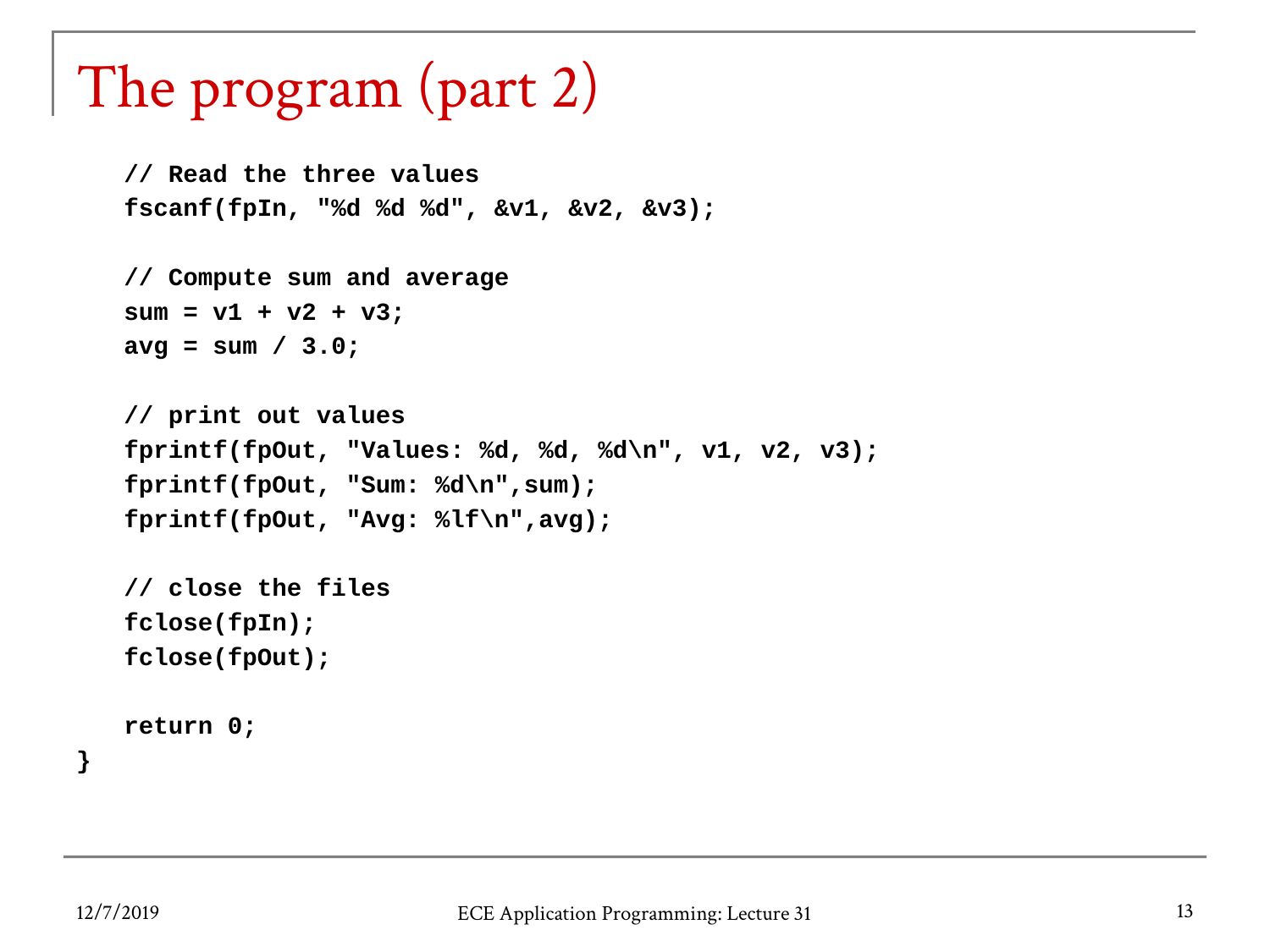

# The program (part 2)

	// Read the three values
	fscanf(fpIn, "%d %d %d", &v1, &v2, &v3);

	// Compute sum and average
	sum = v1 + v2 + v3;
	avg = sum / 3.0;

	// print out values
	fprintf(fpOut, "Values: %d, %d, %d\n", v1, v2, v3);
	fprintf(fpOut, "Sum: %d\n",sum);
	fprintf(fpOut, "Avg: %lf\n",avg);

	// close the files
	fclose(fpIn);
	fclose(fpOut);

	return 0;
}

12/7/2019
13
ECE Application Programming: Lecture 31